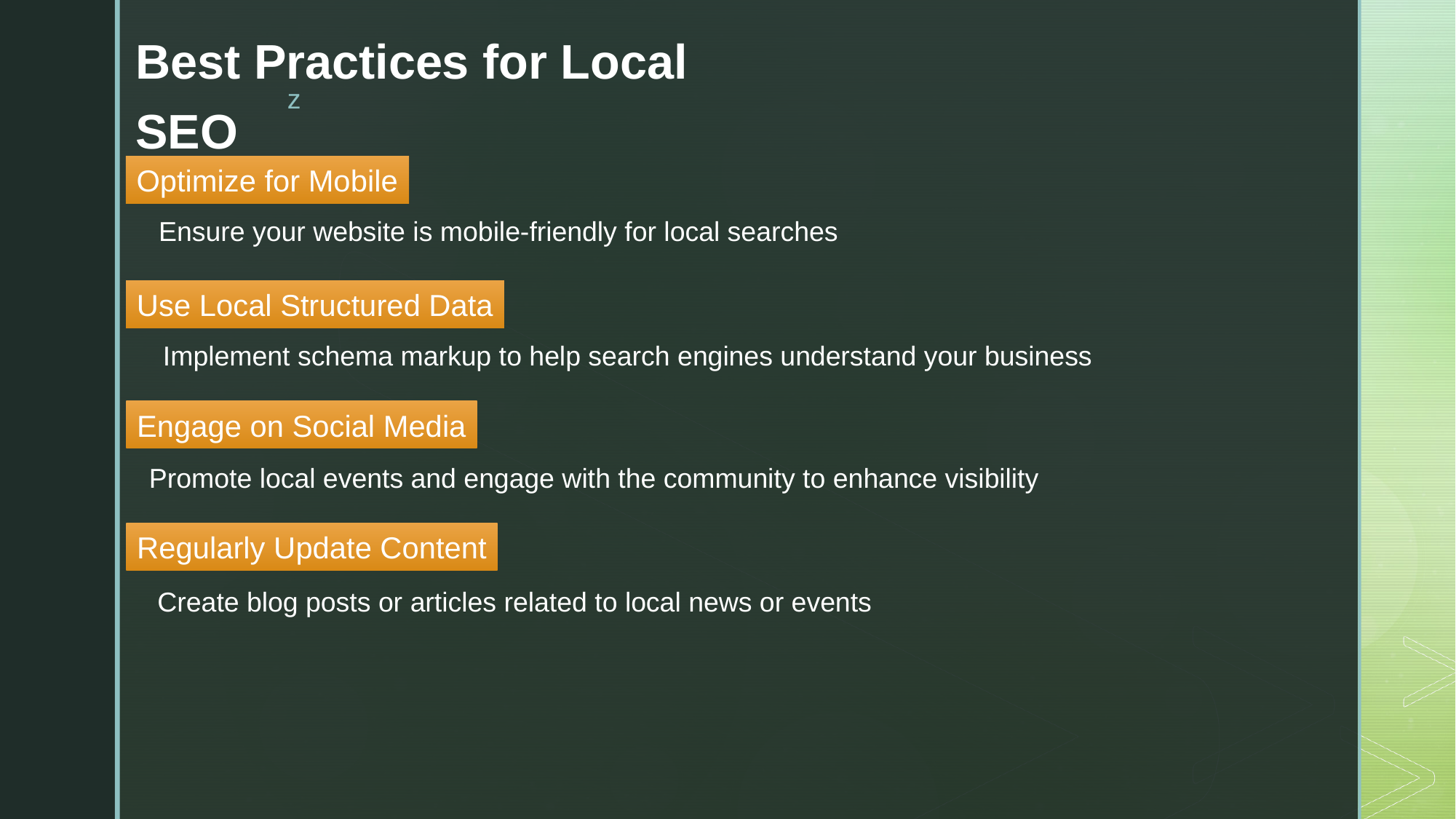

Best Practices for Local SEO
Optimize for Mobile
Ensure your website is mobile-friendly for local searches
Use Local Structured Data
Implement schema markup to help search engines understand your business
Engage on Social Media
Promote local events and engage with the community to enhance visibility
Regularly Update Content
Create blog posts or articles related to local news or events